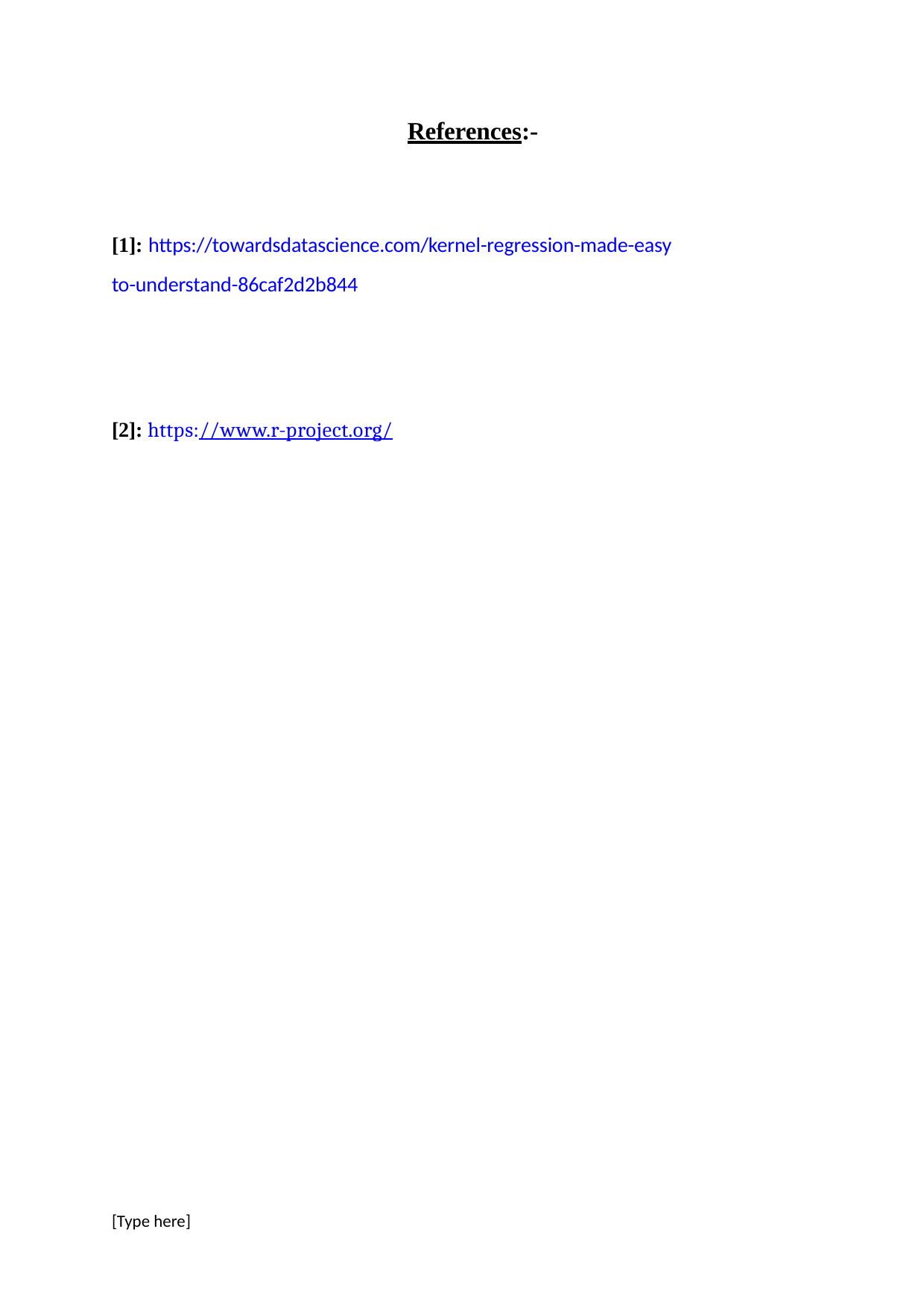

References:-
[1]: https://towardsdatascience.com/kernel-regression-made-easy
to-understand-86caf2d2b844
[2]: https://www.r-project.org/
[Type here]